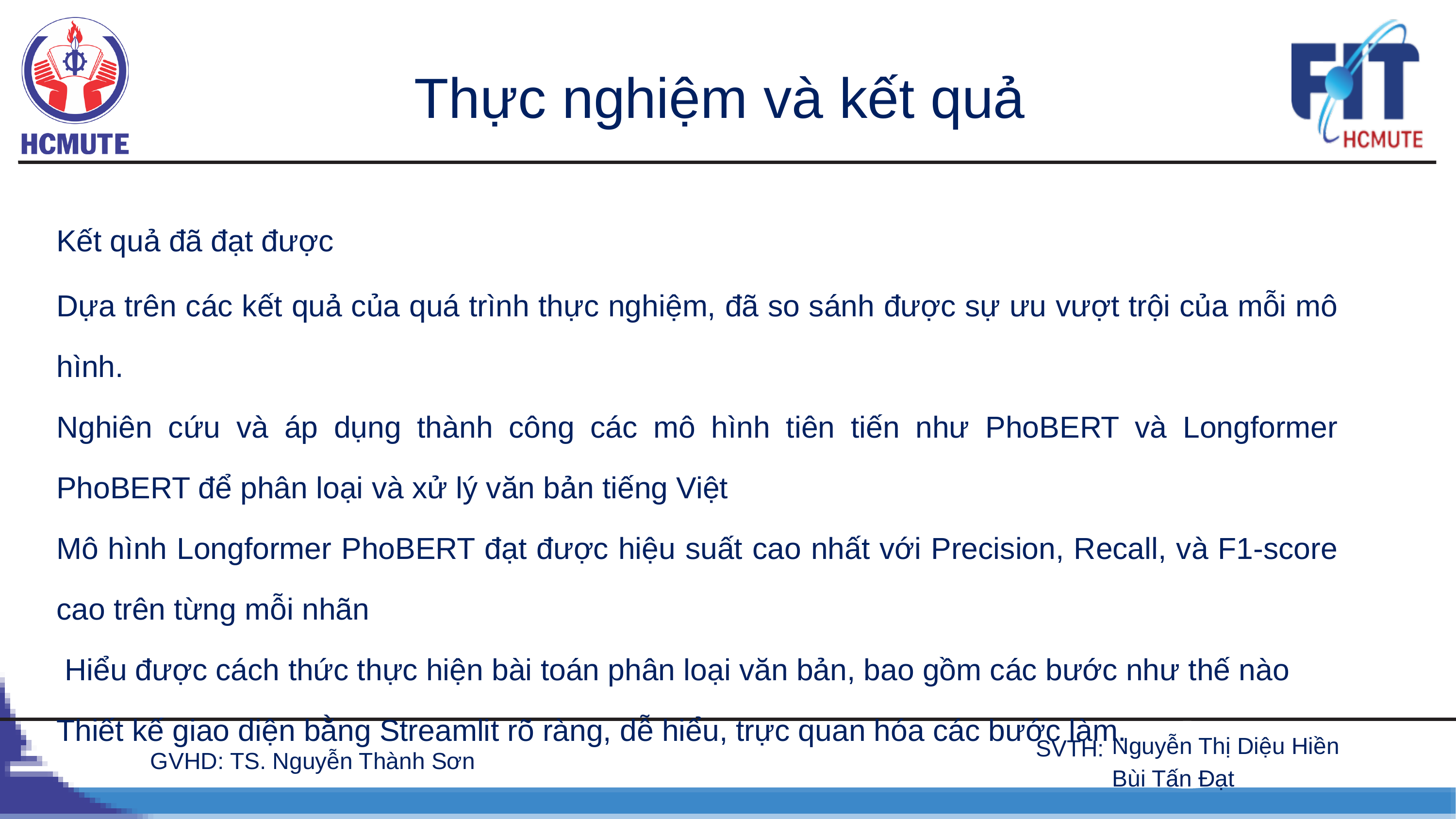

Thực nghiệm và kết quả
Kết quả đã đạt được
Dựa trên các kết quả của quá trình thực nghiệm, đã so sánh được sự ưu vượt trội của mỗi mô hình.
Nghiên cứu và áp dụng thành công các mô hình tiên tiến như PhoBERT và Longformer PhoBERT để phân loại và xử lý văn bản tiếng Việt
Mô hình Longformer PhoBERT đạt được hiệu suất cao nhất với Precision, Recall, và F1-score cao trên từng mỗi nhãn
 Hiểu được cách thức thực hiện bài toán phân loại văn bản, bao gồm các bước như thế nào
Thiết kế giao diện bằng Streamlit rõ ràng, dễ hiểu, trực quan hóa các bước làm.

 Nguyễn Thị Diệu Hiền
 Bùi Tấn Đạt
SVTH:
GVHD: TS. Nguyễn Thành Sơn